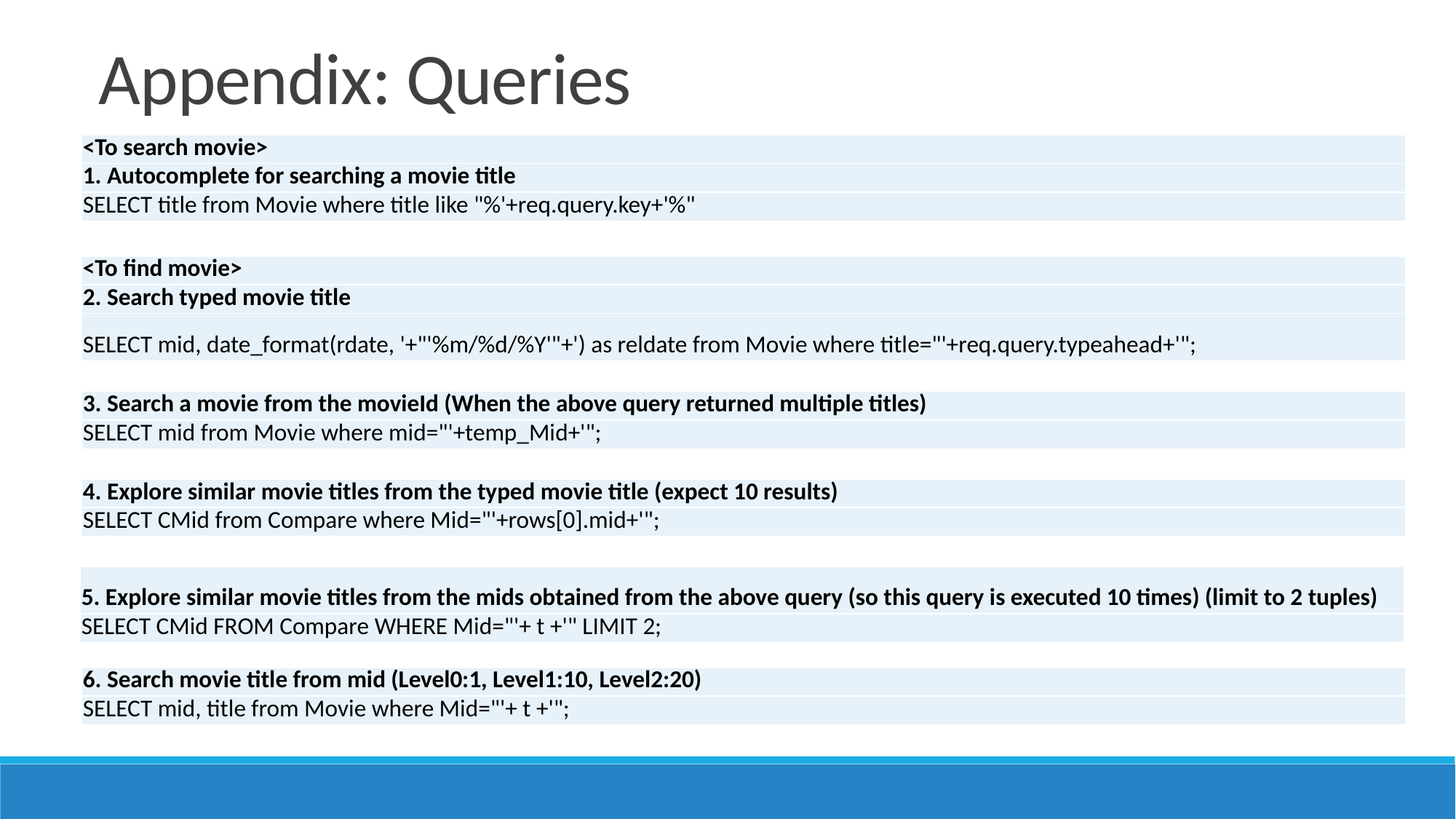

# Appendix: Queries
| <To search movie> |
| --- |
| 1. Autocomplete for searching a movie title |
| SELECT title from Movie where title like "%'+req.query.key+'%" |
| <To find movie> |
| --- |
| 2. Search typed movie title |
| SELECT mid, date\_format(rdate, '+"'%m/%d/%Y'"+') as reldate from Movie where title="'+req.query.typeahead+'"; |
| 3. Search a movie from the movieId (When the above query returned multiple titles) |
| --- |
| SELECT mid from Movie where mid="'+temp\_Mid+'"; |
| 4. Explore similar movie titles from the typed movie title (expect 10 results) |
| --- |
| SELECT CMid from Compare where Mid="'+rows[0].mid+'"; |
| 5. Explore similar movie titles from the mids obtained from the above query (so this query is executed 10 times) (limit to 2 tuples) |
| --- |
| SELECT CMid FROM Compare WHERE Mid="'+ t +'" LIMIT 2; |
| 6. Search movie title from mid (Level0:1, Level1:10, Level2:20) |
| --- |
| SELECT mid, title from Movie where Mid="'+ t +'"; |